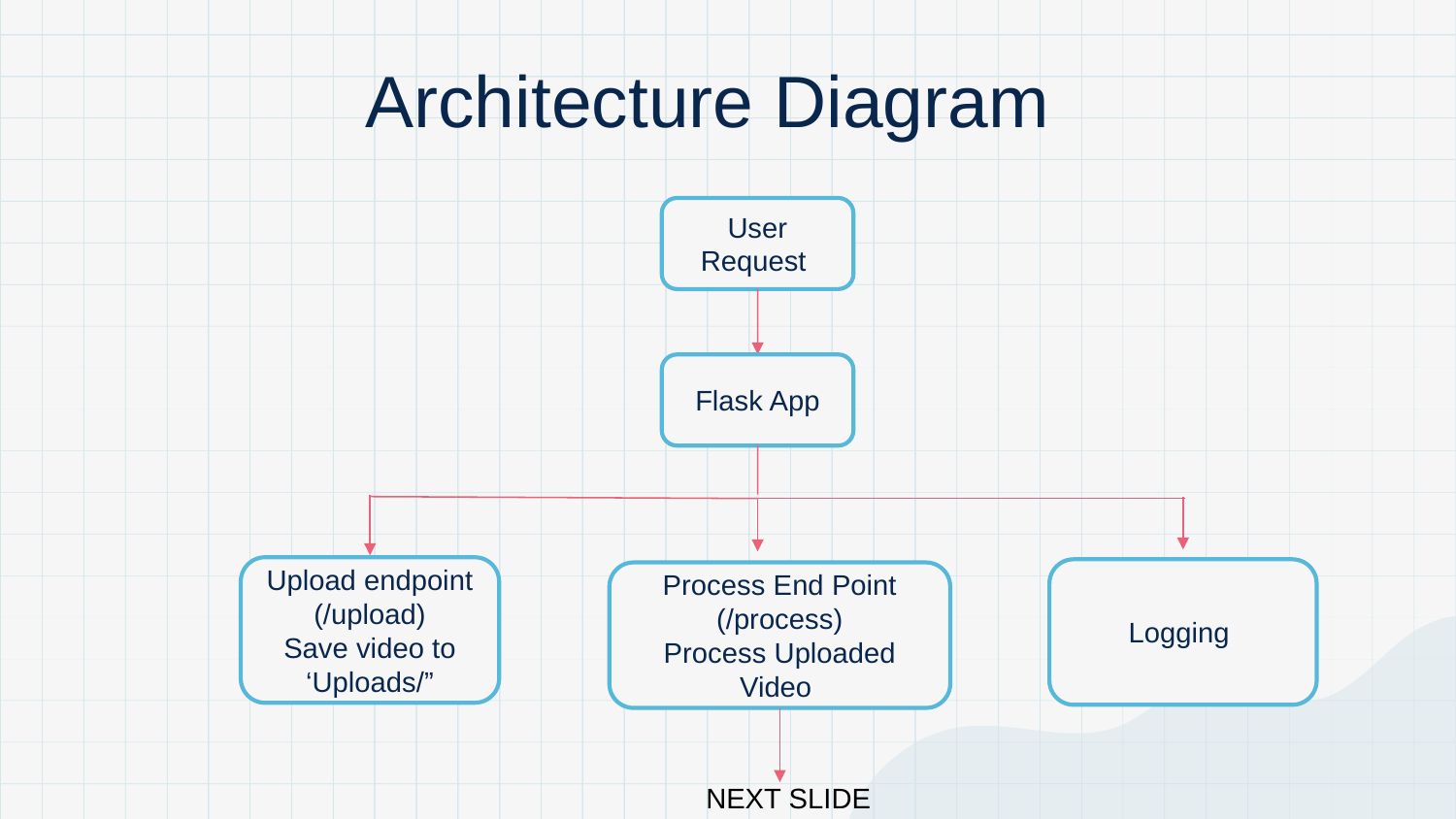

# Architecture Diagram
User Request
Flask App
Upload endpoint (/upload)
Save video to ‘Uploads/”
Logging
Process End Point (/process)
Process Uploaded Video
NEXT SLIDE